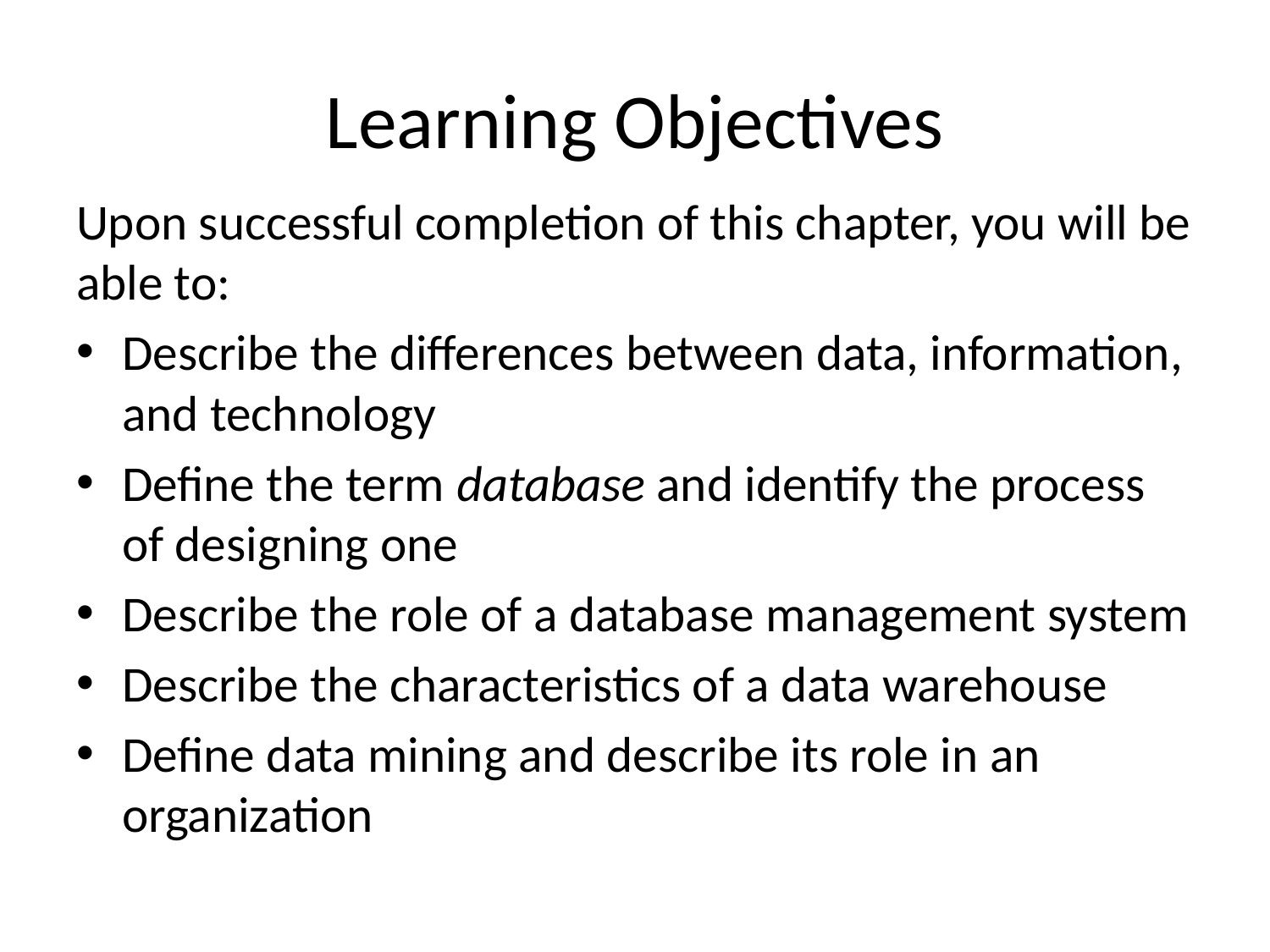

# Learning Objectives
Upon successful completion of this chapter, you will be able to:
Describe the differences between data, information, and technology
Define the term database and identify the process of designing one
Describe the role of a database management system
Describe the characteristics of a data warehouse
Define data mining and describe its role in an organization